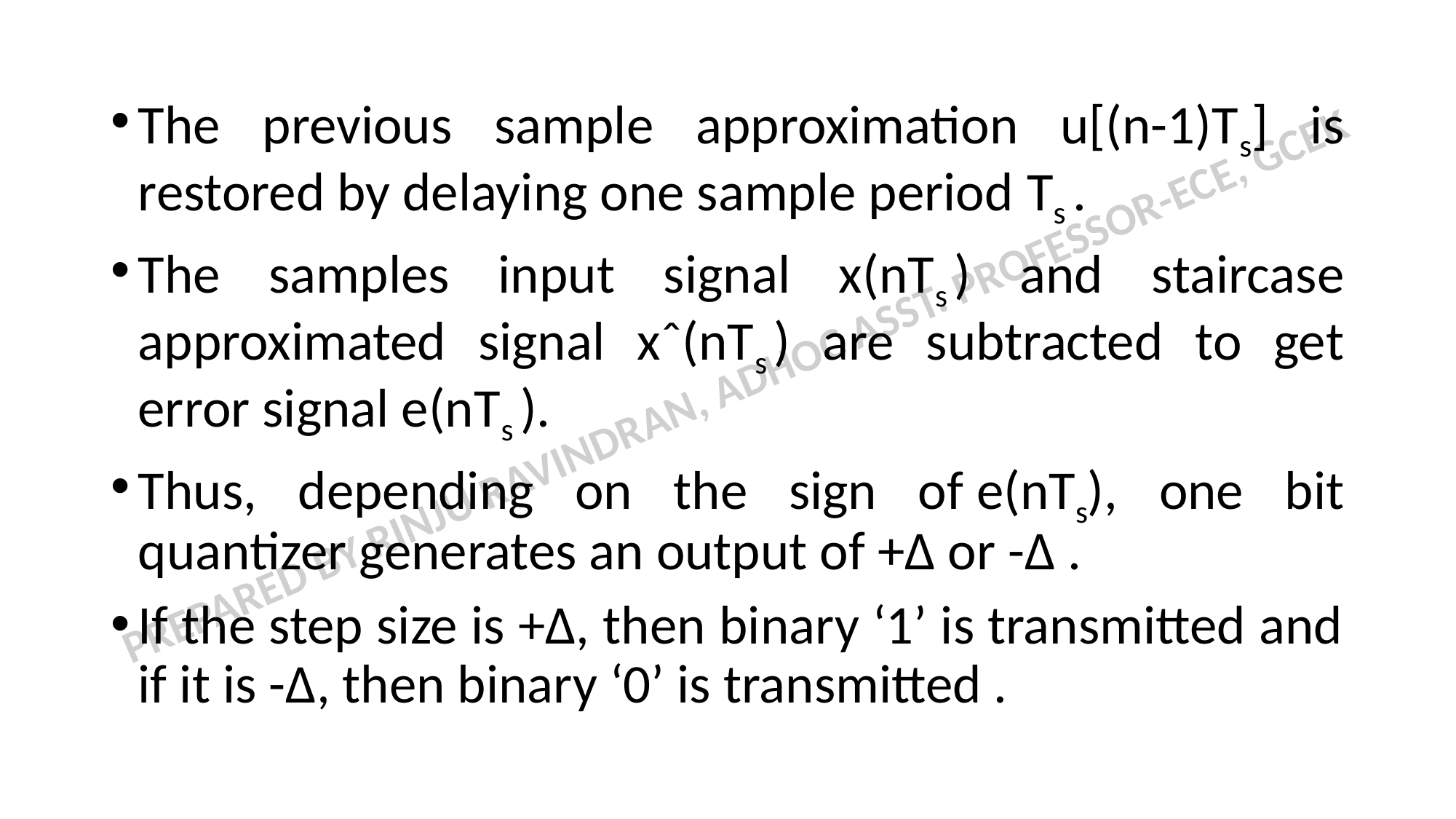

The previous sample approximation u[(n-1)Ts] is restored by delaying one sample period Ts .
The samples input signal x(nTs ) and staircase approximated signal xˆ(nTs ) are subtracted to get error signal e(nTs ).
Thus, depending on the sign of e(nTs), one bit quantizer generates an output of +Δ or -Δ .
If the step size is +Δ, then binary ‘1’ is transmitted and if it is -Δ, then binary ‘0’ is transmitted .